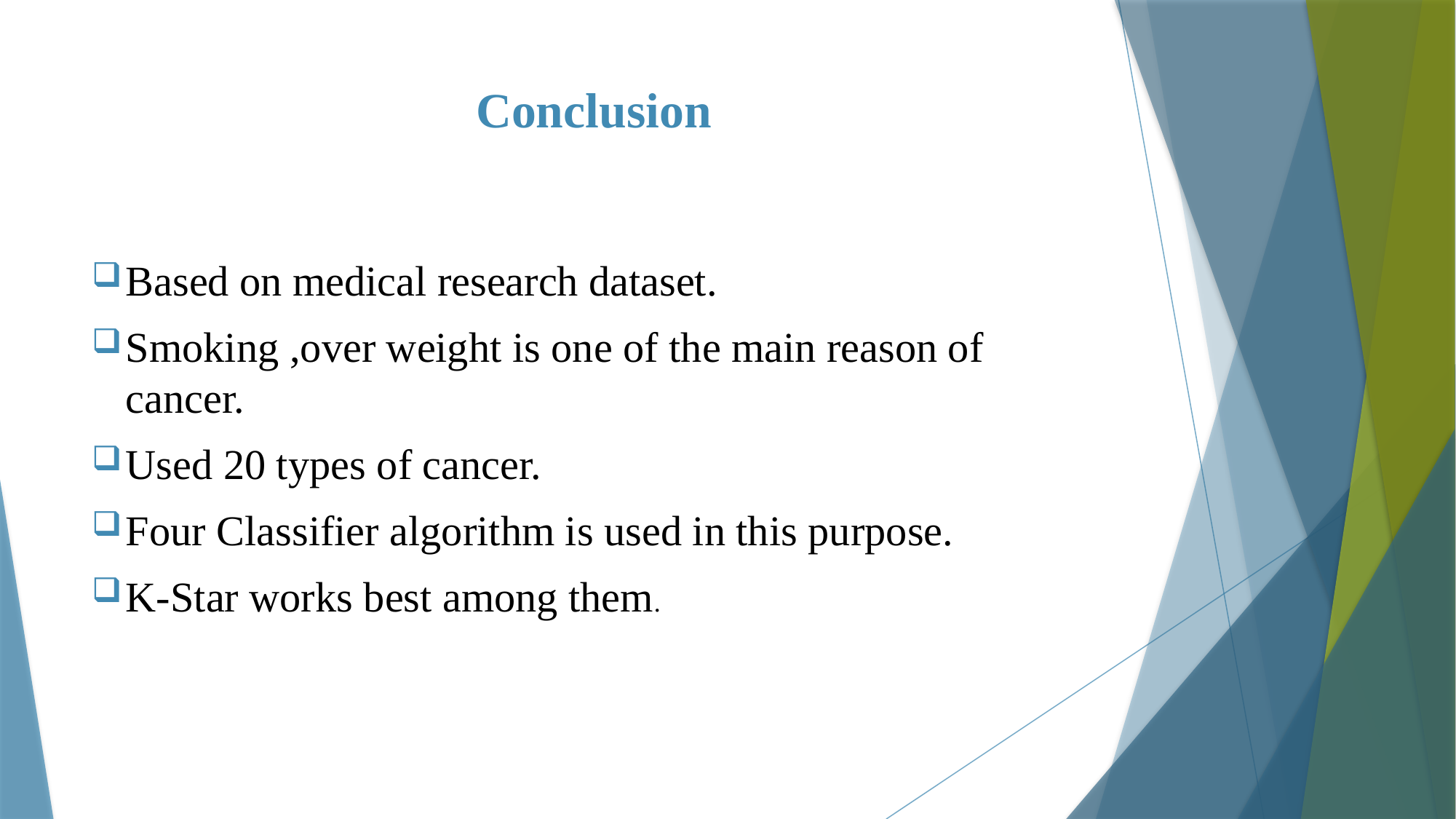

# Conclusion
Based on medical research dataset.
Smoking ,over weight is one of the main reason of cancer.
Used 20 types of cancer.
Four Classifier algorithm is used in this purpose.
K-Star works best among them.